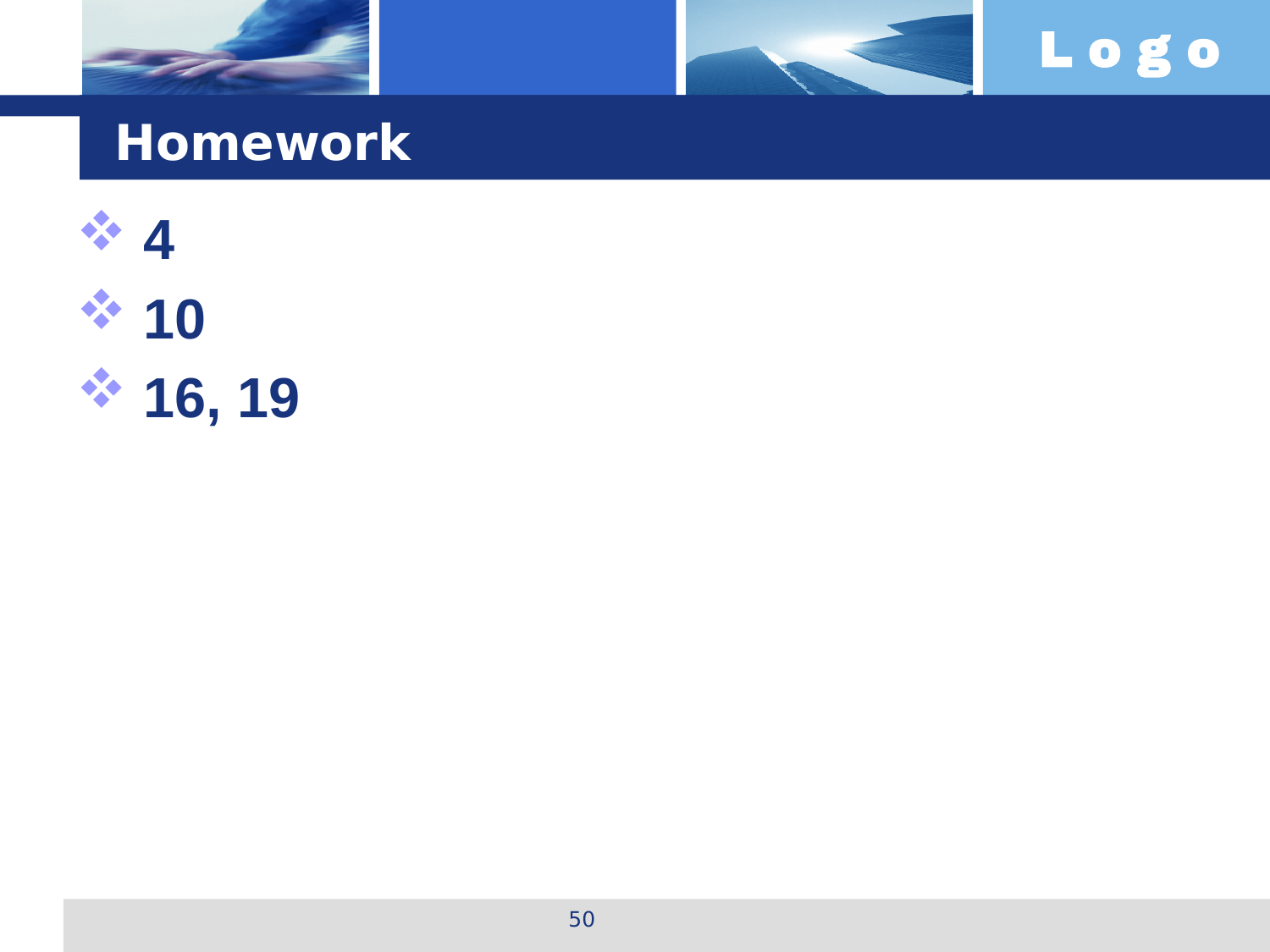

# Homework
 4
 10
 16, 19
50